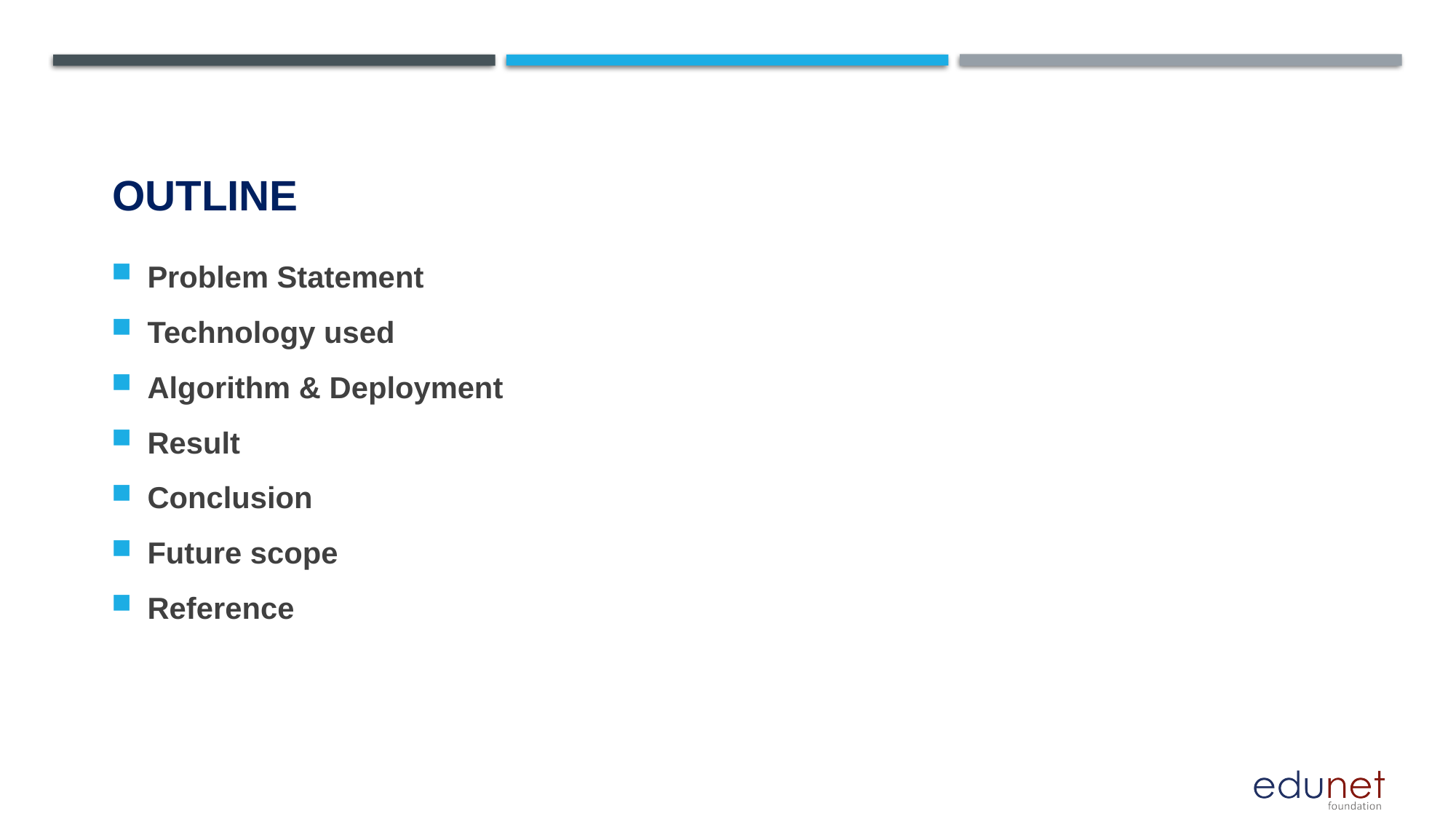

# OUTLINE

Problem Statement
Technology used
Algorithm & Deployment
Result
Conclusion
Future scope
Reference